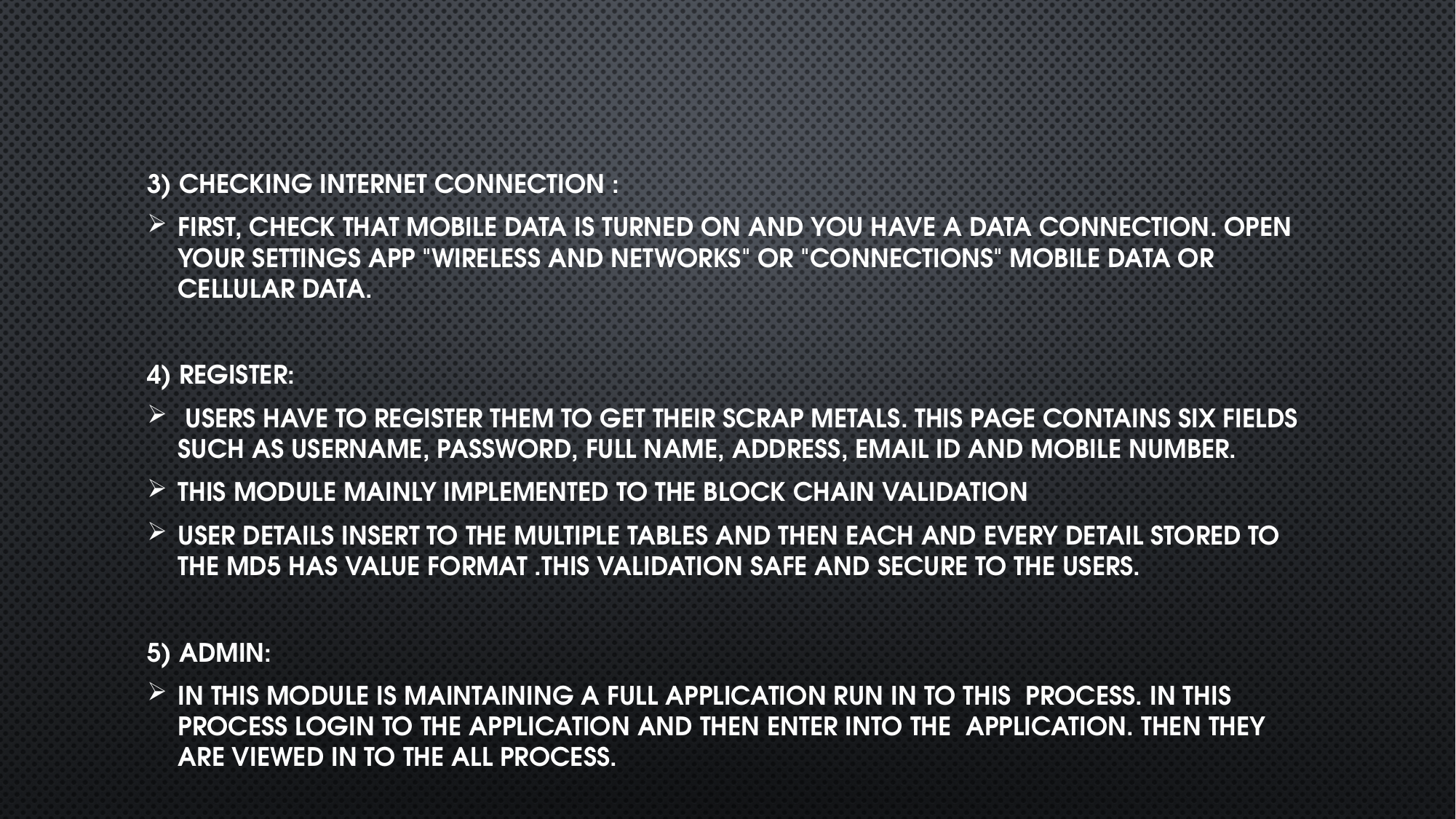

3) Checking Internet Connection :
First, check that mobile data is turned on and you have a data connection. Open your Settings app "Wireless and Networks" or "Connections" Mobile data or Cellular data.

4) Register:
 Users have to register them to get their scrap metals. This page contains six fields such as Username, Password, Full name, Address, Email ID and Mobile number.
This module mainly implemented to the block chain validation
User details insert to the multiple tables and then each and every detail stored to the md5 has value format .this validation safe and secure to the users.

5) Admin:
	In this module is maintaining a full application run in to this  process. In this Process login to the application and then enter into the  application. Then they are viewed in to the all process.